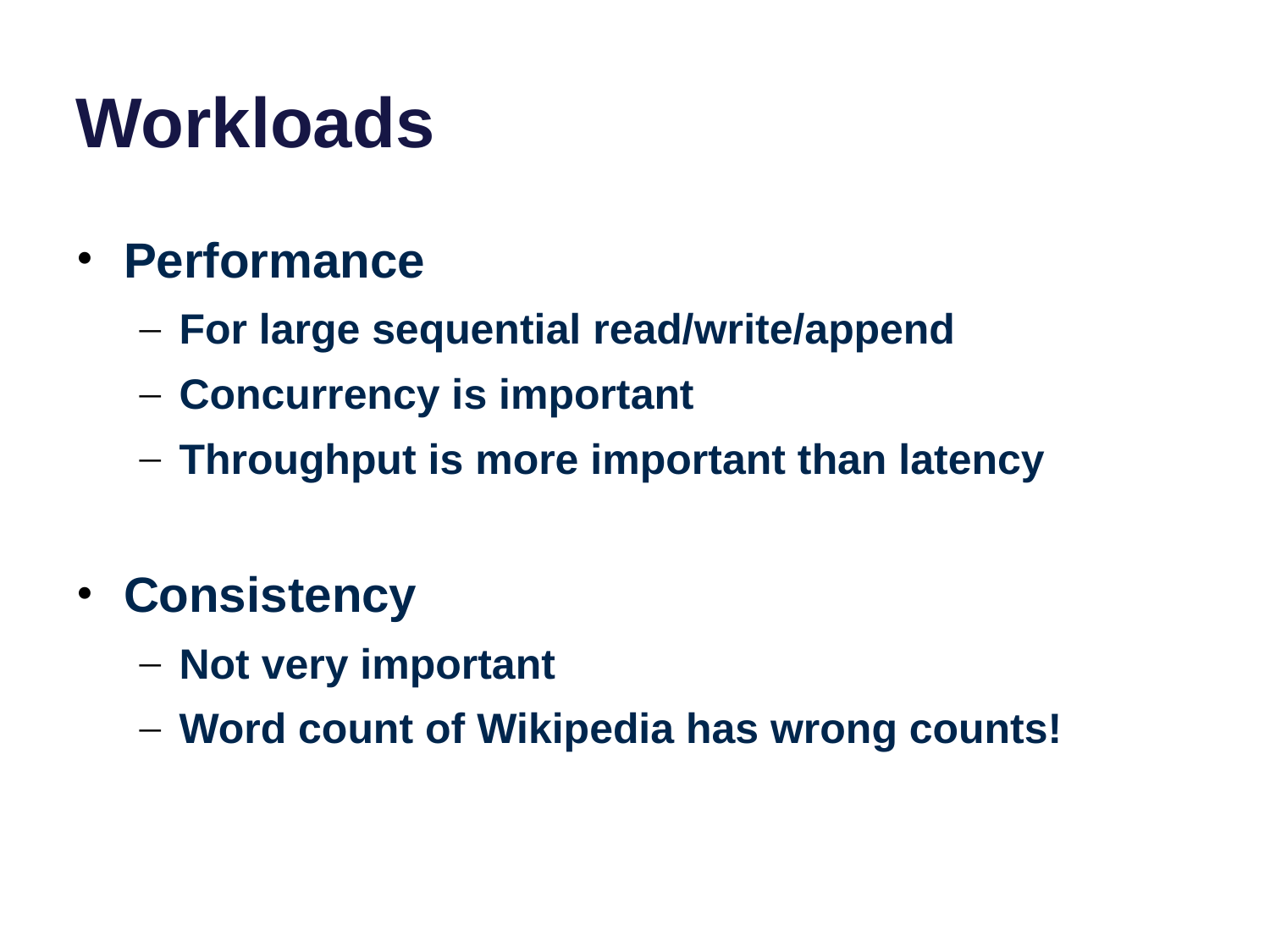

# Workloads
Performance
For large sequential read/write/append
Concurrency is important
Throughput is more important than latency

Consistency
Not very important
Word count of Wikipedia has wrong counts!